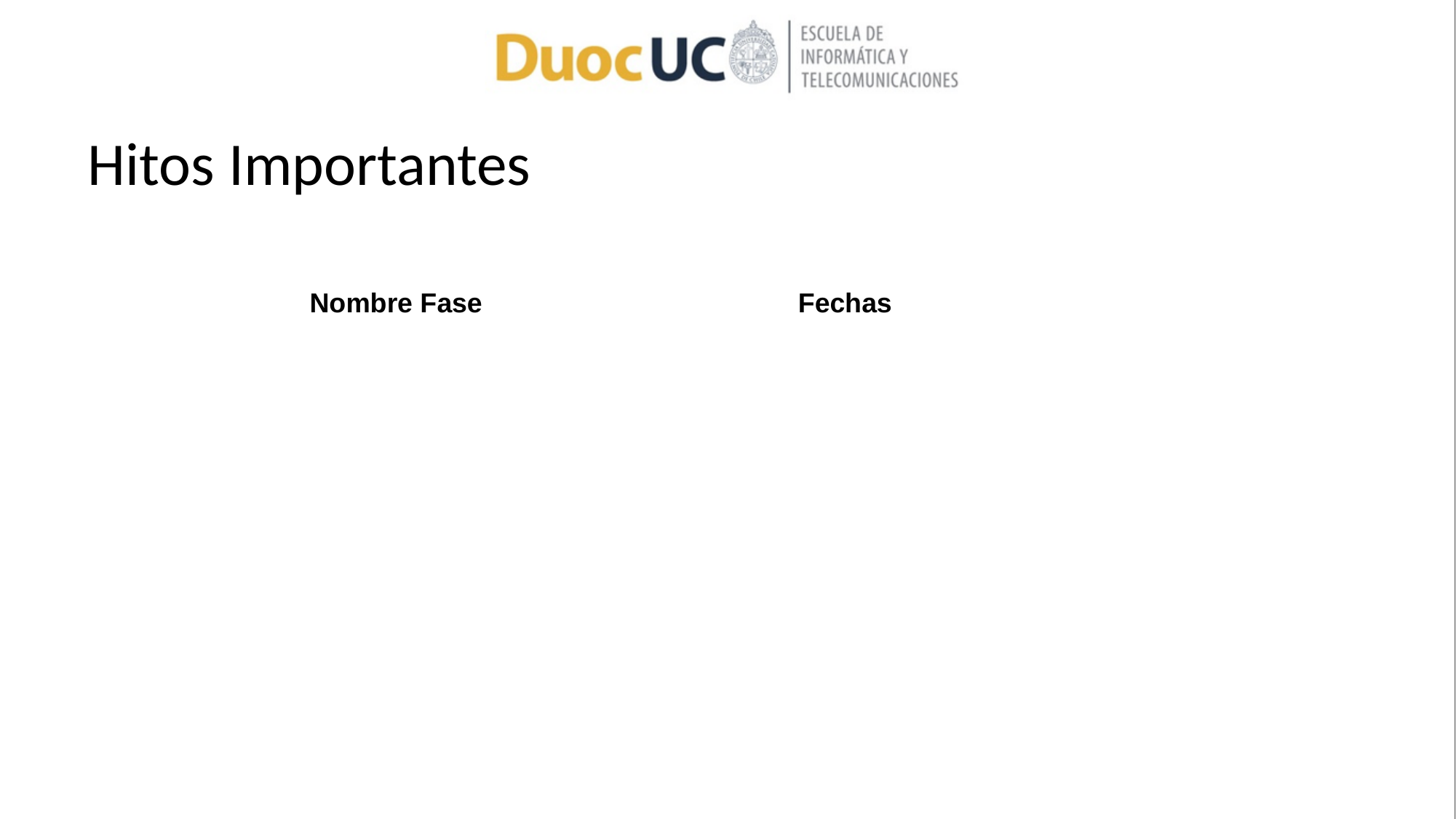

# Hitos Importantes
| Nombre Fase | Fechas |
| --- | --- |
| Proyecto aprobado y planificado | 11/08/2025 - 20/08/2025 |
| Diseño y documentación validados | 21/08/2025 - 03/09/2025 |
| Desarrollo 100% completado | 04/09/2025 - 24/11/2025 |
| Sistema probado y validado | 25/11/2025 - 28/11/2025 |
| Proyecto entregado y cerrado oficialmente | 01/12/2025 - 05/12/2025 |